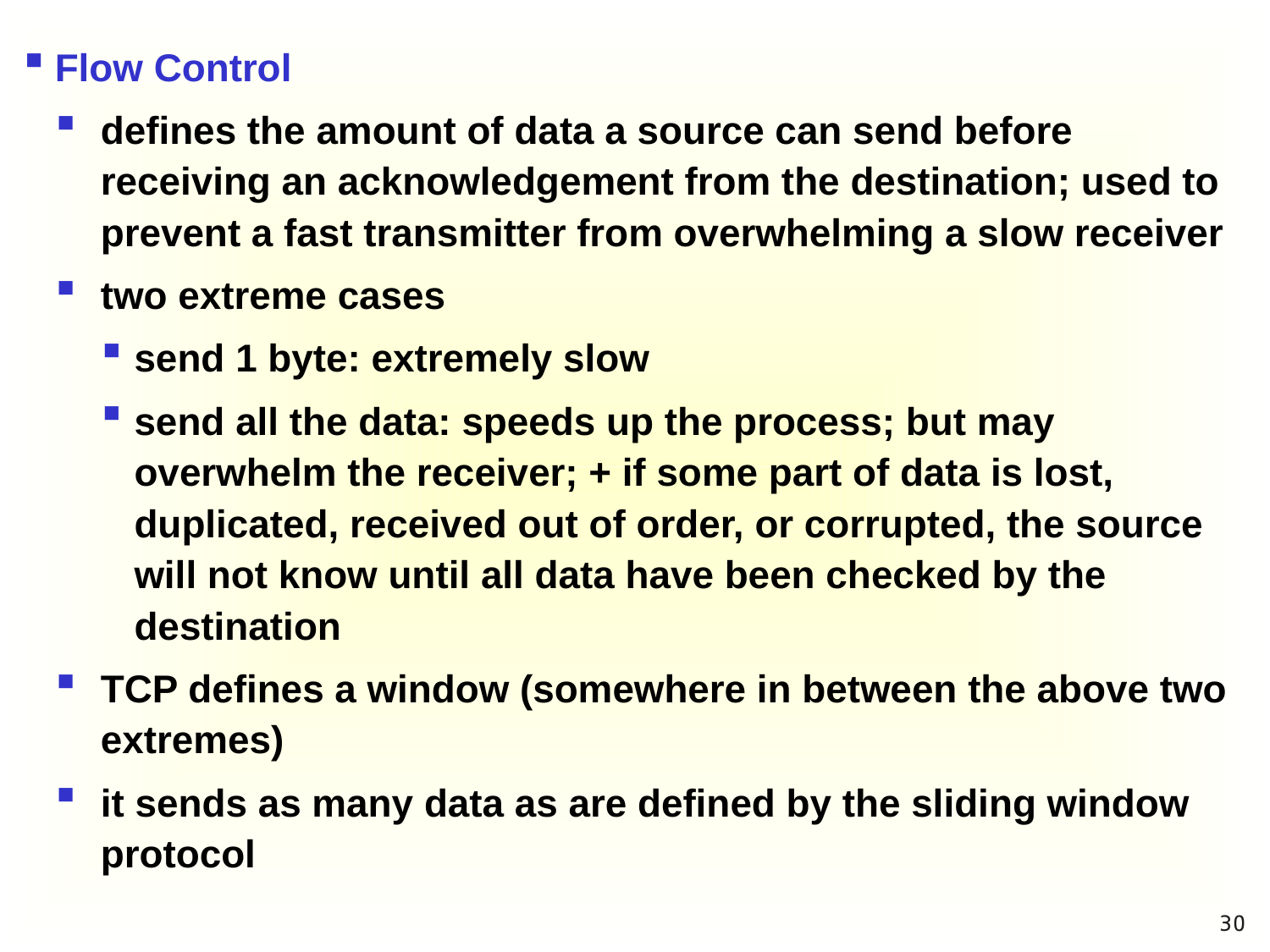

Flow Control
defines the amount of data a source can send before receiving an acknowledgement from the destination; used to prevent a fast transmitter from overwhelming a slow receiver
two extreme cases
send 1 byte: extremely slow
send all the data: speeds up the process; but may overwhelm the receiver; + if some part of data is lost, duplicated, received out of order, or corrupted, the source will not know until all data have been checked by the destination
TCP defines a window (somewhere in between the above two extremes)
it sends as many data as are defined by the sliding window protocol
30